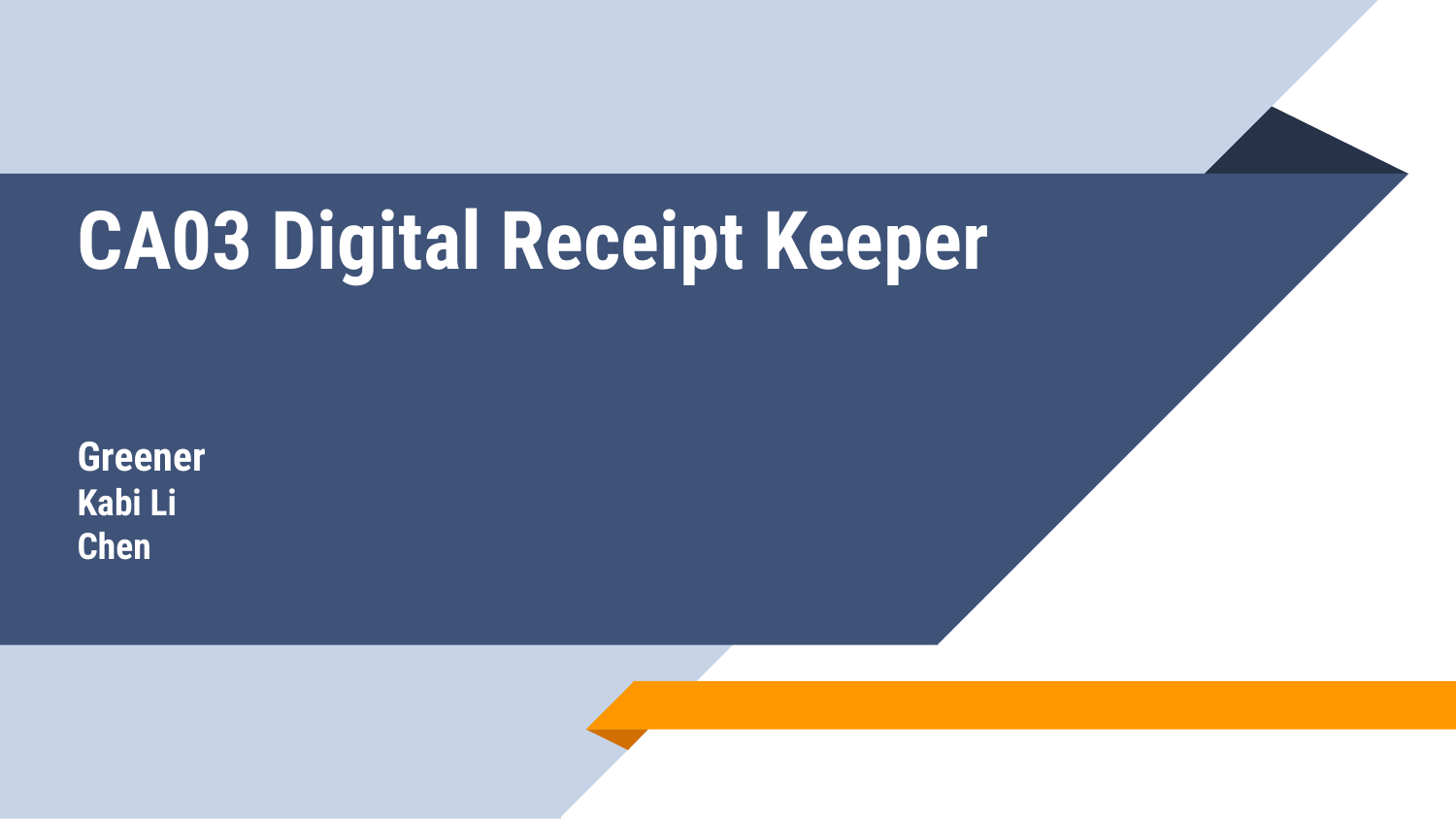

# CA03 Digital Receipt Keeper Greener Kabi Li Chen